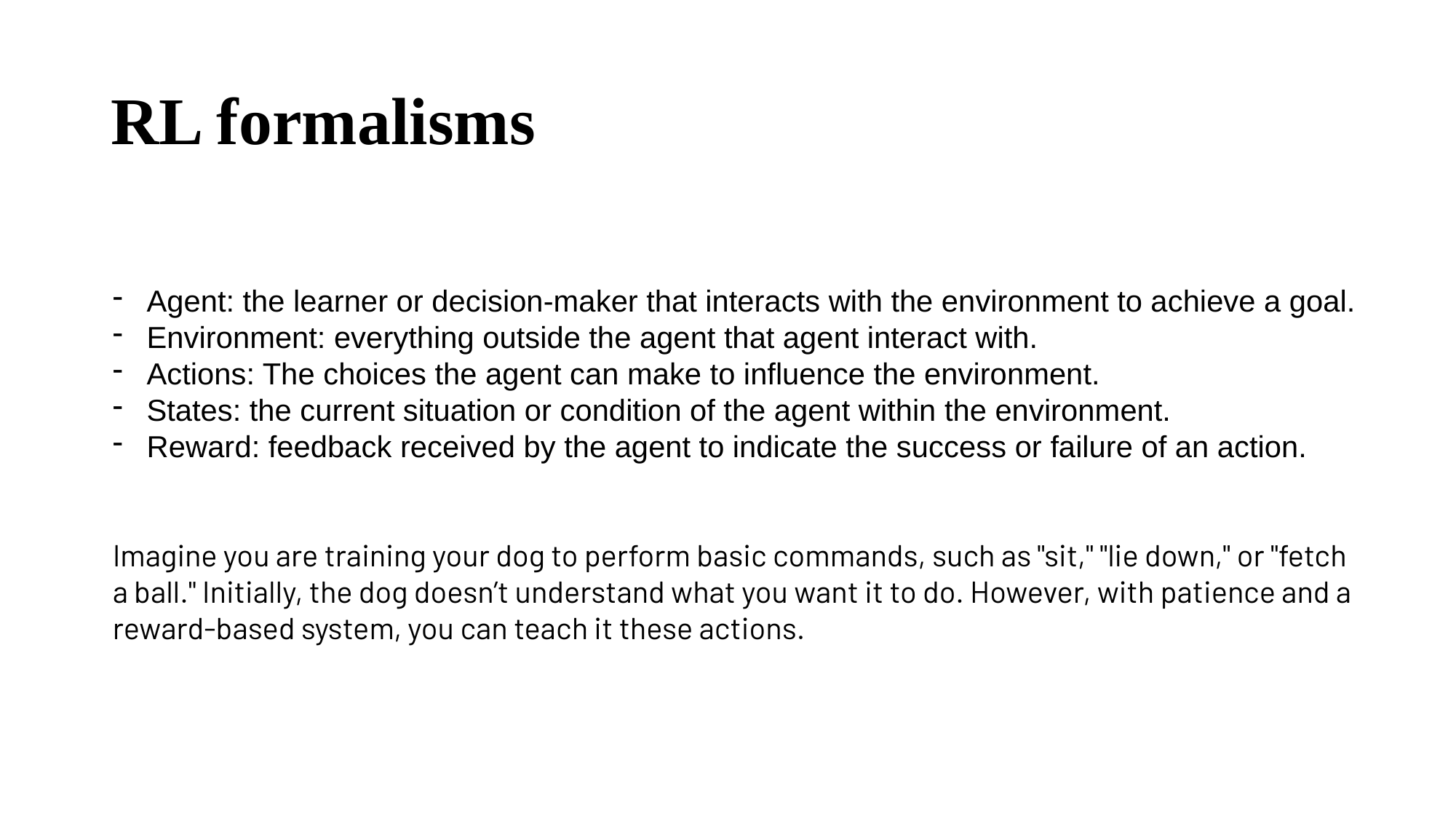

# RL formalisms
Agent: the learner or decision-maker that interacts with the environment to achieve a goal.
Environment: everything outside the agent that agent interact with.
Actions: The choices the agent can make to influence the environment.
States: the current situation or condition of the agent within the environment.
Reward: feedback received by the agent to indicate the success or failure of an action.

Imagine you are training your dog to perform basic commands, such as "sit," "lie down," or "fetch a ball." Initially, the dog doesn’t understand what you want it to do. However, with patience and a reward-based system, you can teach it these actions.